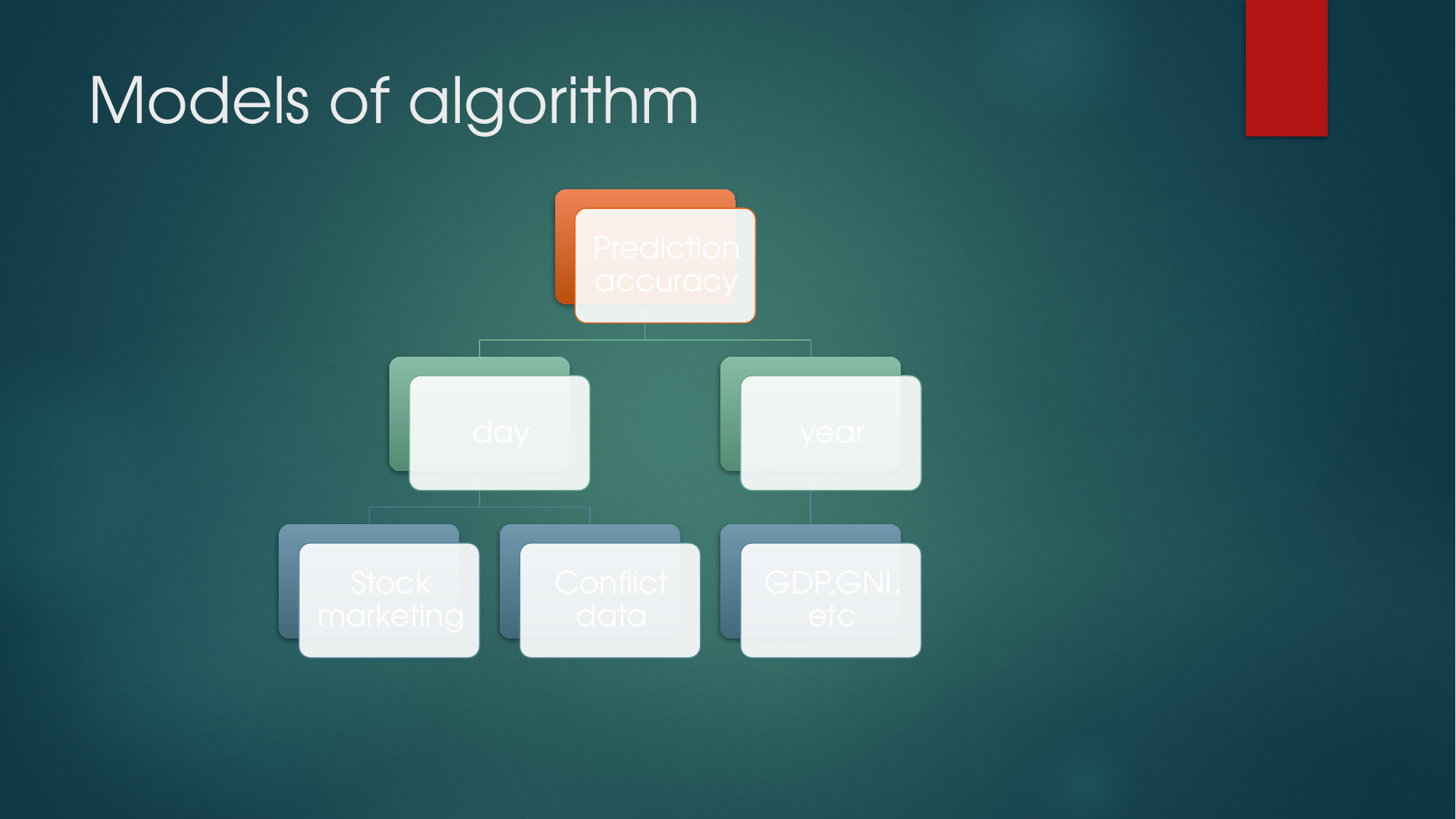

# Models of algorithm
Prediction accuracy
day
Stock marketing
Conflict data
year
GDP,GNI, etc